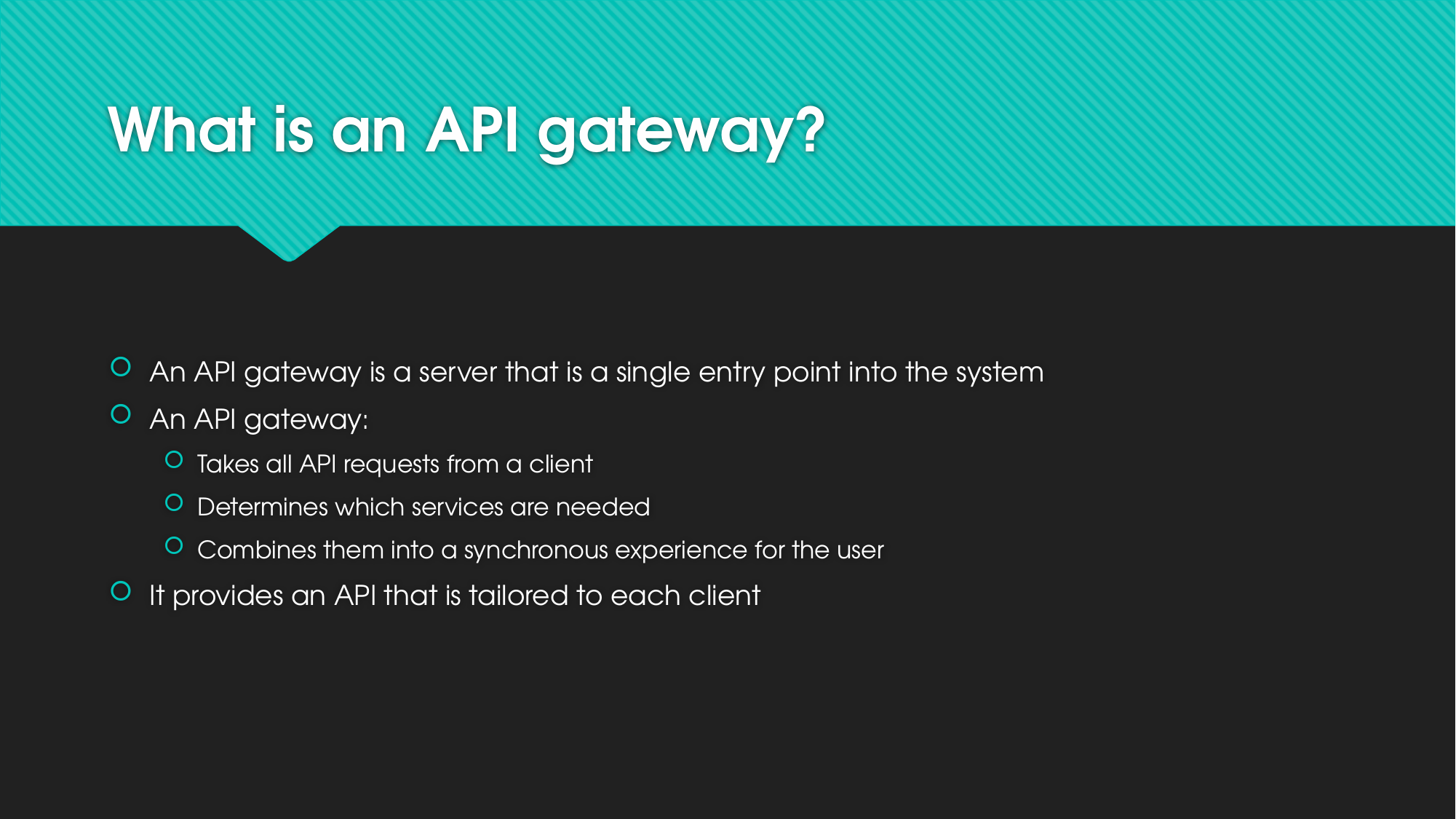

# What is an API gateway?
An API gateway is a server that is a single entry point into the system
An API gateway:
Takes all API requests from a client
Determines which services are needed
Combines them into a synchronous experience for the user
It provides an API that is tailored to each client